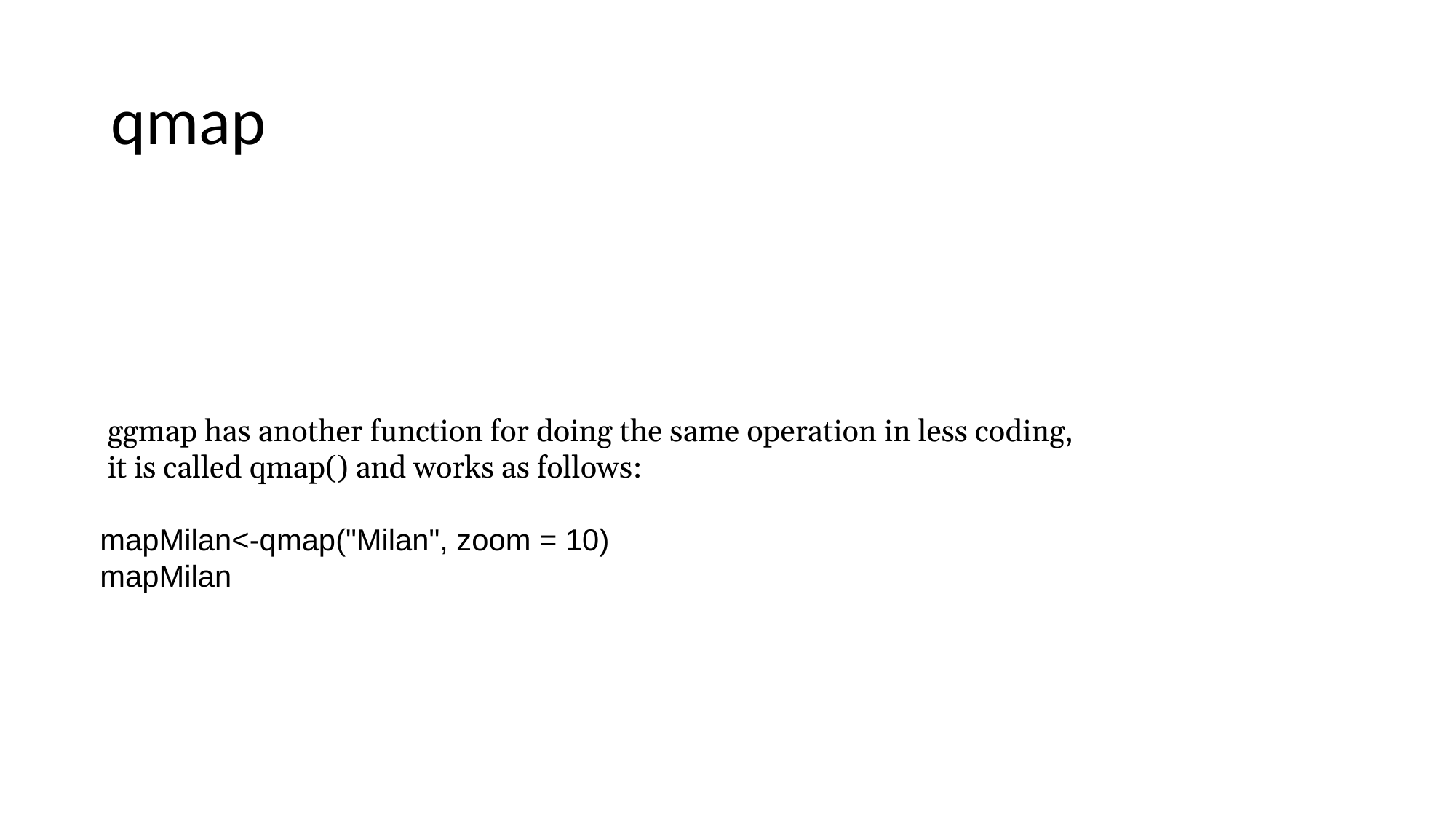

# qmap
 ggmap has another function for doing the same operation in less coding,
 it is called qmap() and works as follows:

mapMilan<-qmap("Milan", zoom = 10)
mapMilan